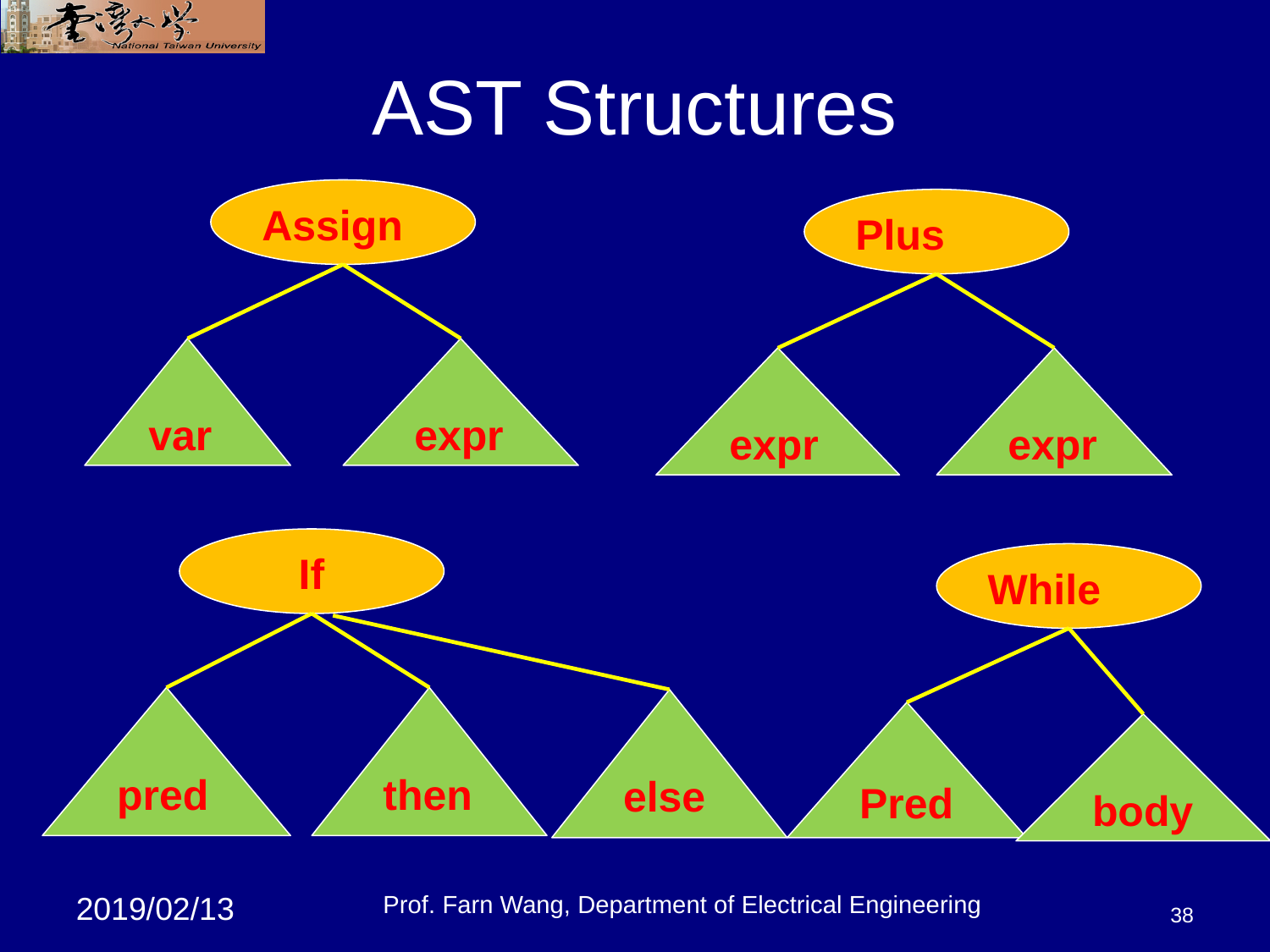

# AST Structures
Assign
Plus
var
expr
expr
expr
If
While
pred
then
else
Pred
body
Prof. Farn Wang, Department of Electrical Engineering
38